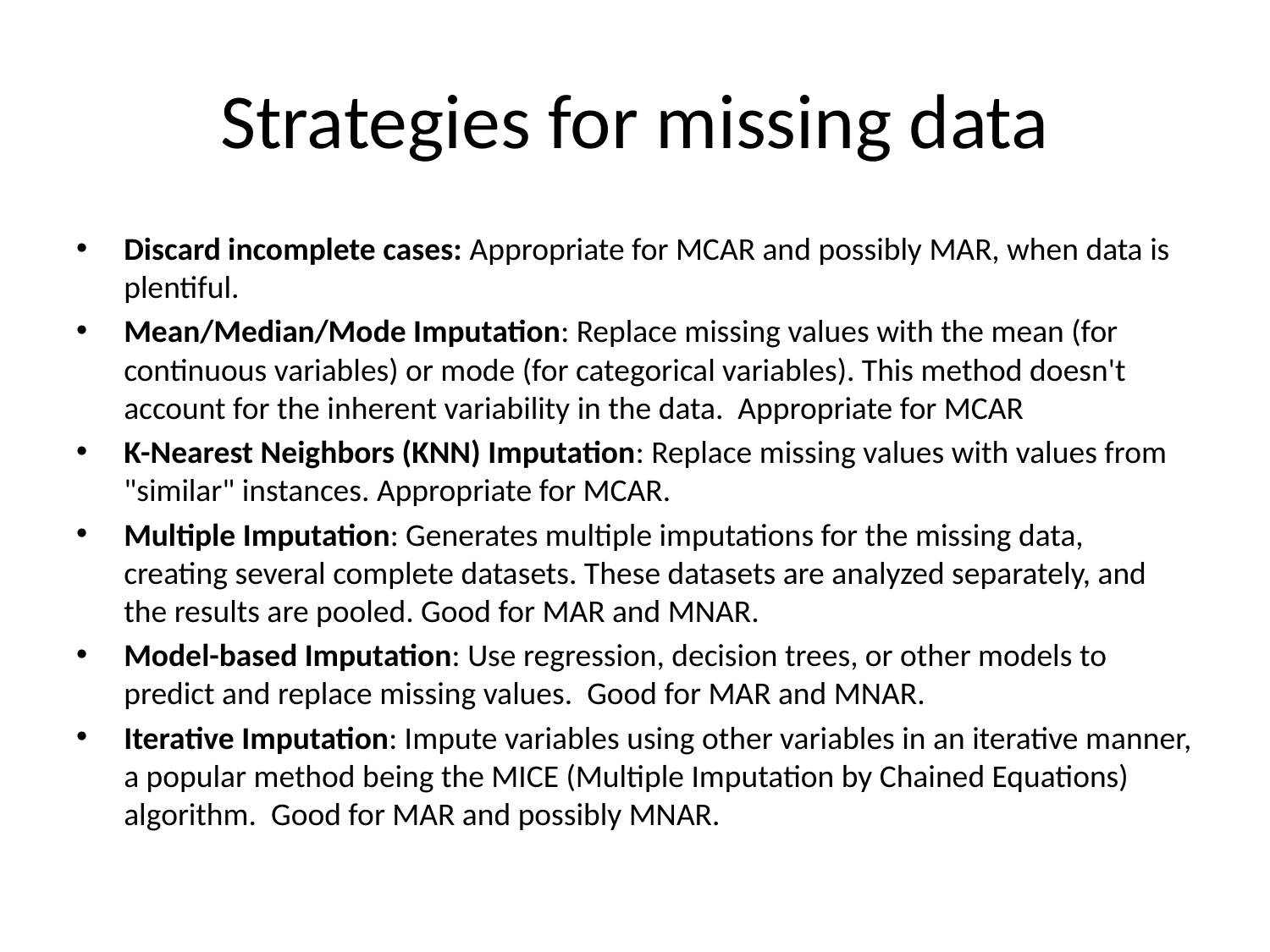

# Strategies for missing data
Discard incomplete cases: Appropriate for MCAR and possibly MAR, when data is plentiful.
Mean/Median/Mode Imputation: Replace missing values with the mean (for continuous variables) or mode (for categorical variables). This method doesn't account for the inherent variability in the data.  Appropriate for MCAR
K-Nearest Neighbors (KNN) Imputation: Replace missing values with values from "similar" instances. Appropriate for MCAR.
Multiple Imputation: Generates multiple imputations for the missing data, creating several complete datasets. These datasets are analyzed separately, and the results are pooled. Good for MAR and MNAR.
Model-based Imputation: Use regression, decision trees, or other models to predict and replace missing values.  Good for MAR and MNAR.
Iterative Imputation: Impute variables using other variables in an iterative manner, a popular method being the MICE (Multiple Imputation by Chained Equations) algorithm.  Good for MAR and possibly MNAR.